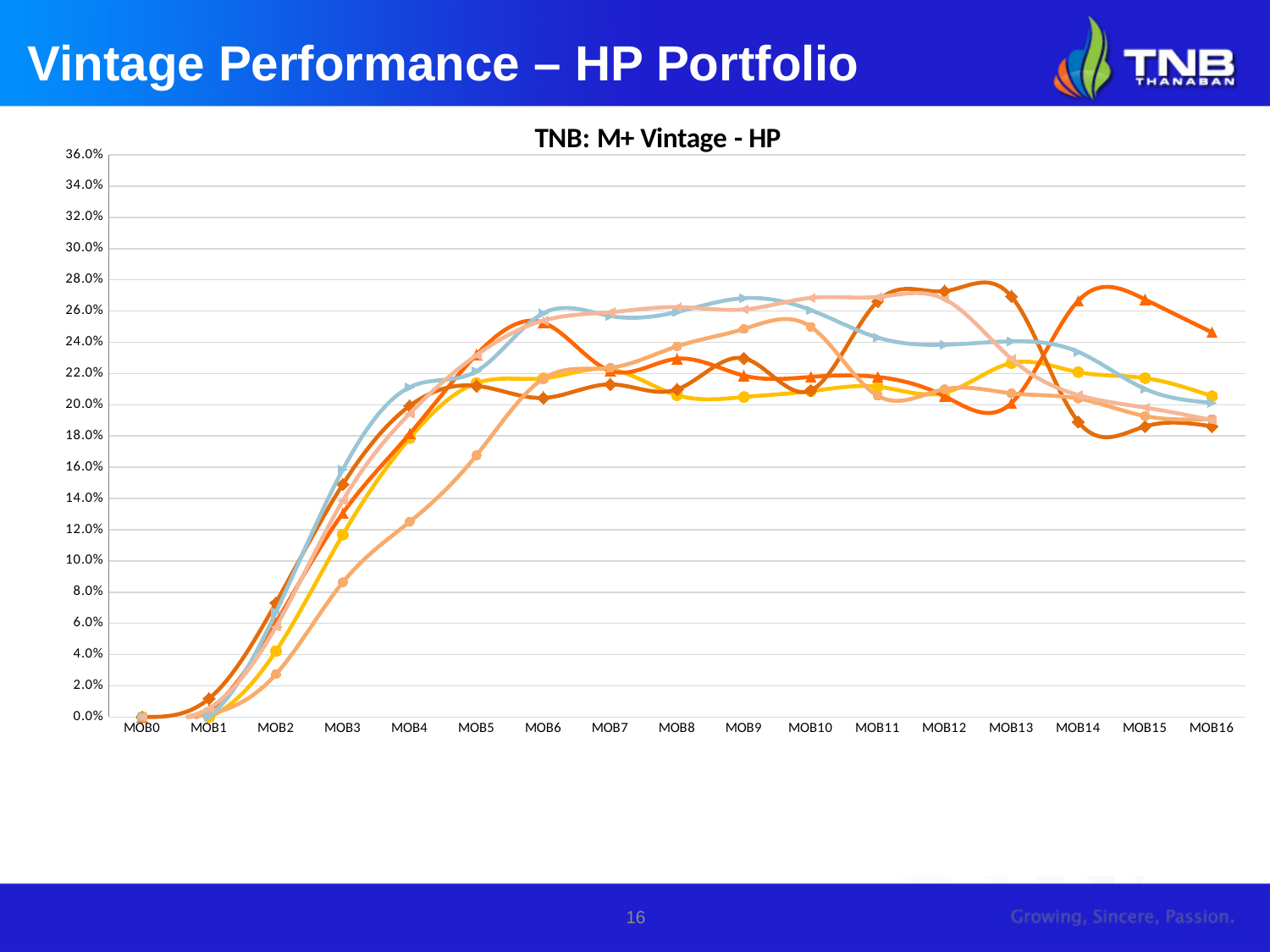

# Vintage Performance – HP Portfolio

[unsupported chart]

16